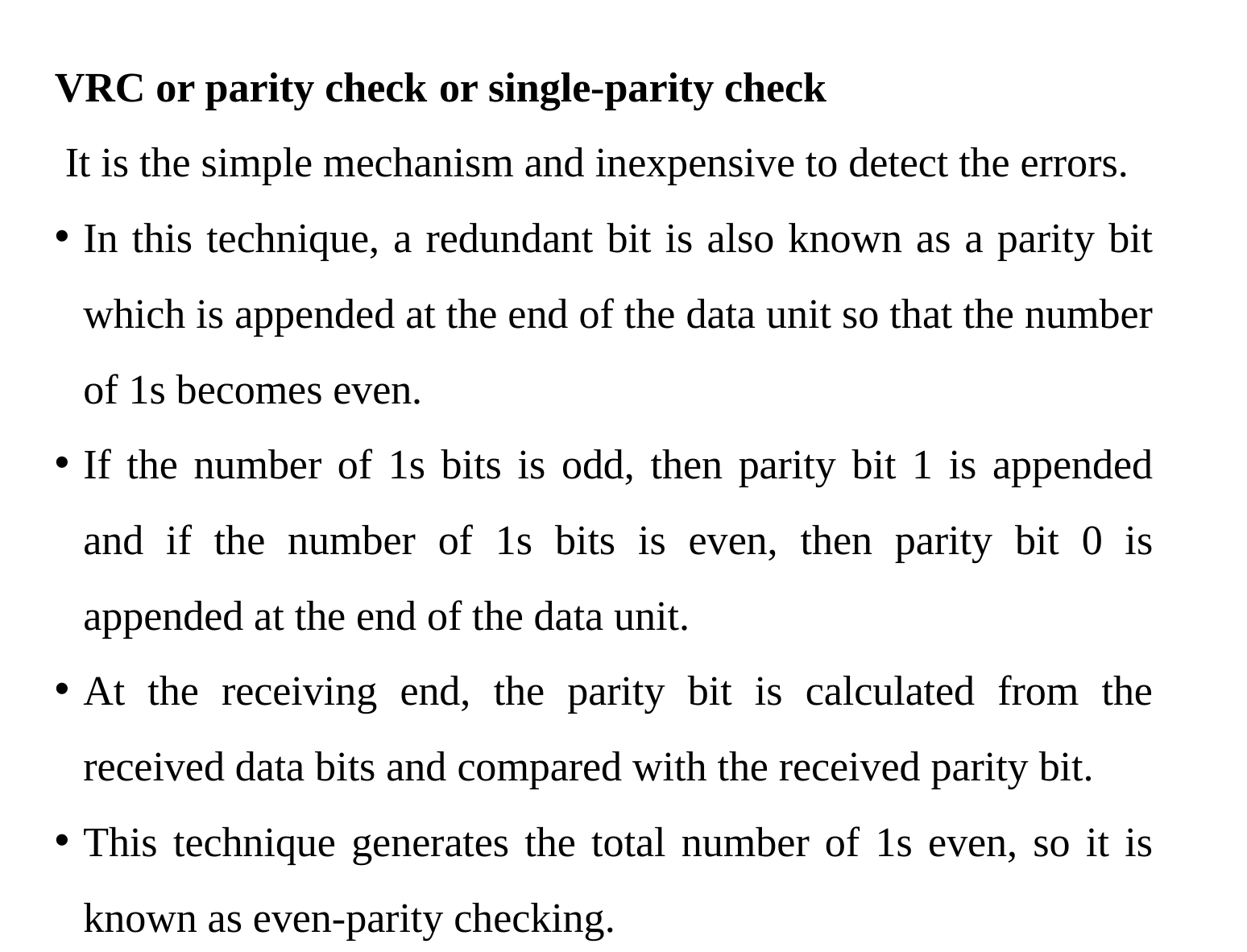

VRC or parity check or single-parity check
 It is the simple mechanism and inexpensive to detect the errors.
In this technique, a redundant bit is also known as a parity bit which is appended at the end of the data unit so that the number of 1s becomes even.
If the number of 1s bits is odd, then parity bit 1 is appended and if the number of 1s bits is even, then parity bit 0 is appended at the end of the data unit.
At the receiving end, the parity bit is calculated from the received data bits and compared with the received parity bit.
This technique generates the total number of 1s even, so it is known as even-parity checking.